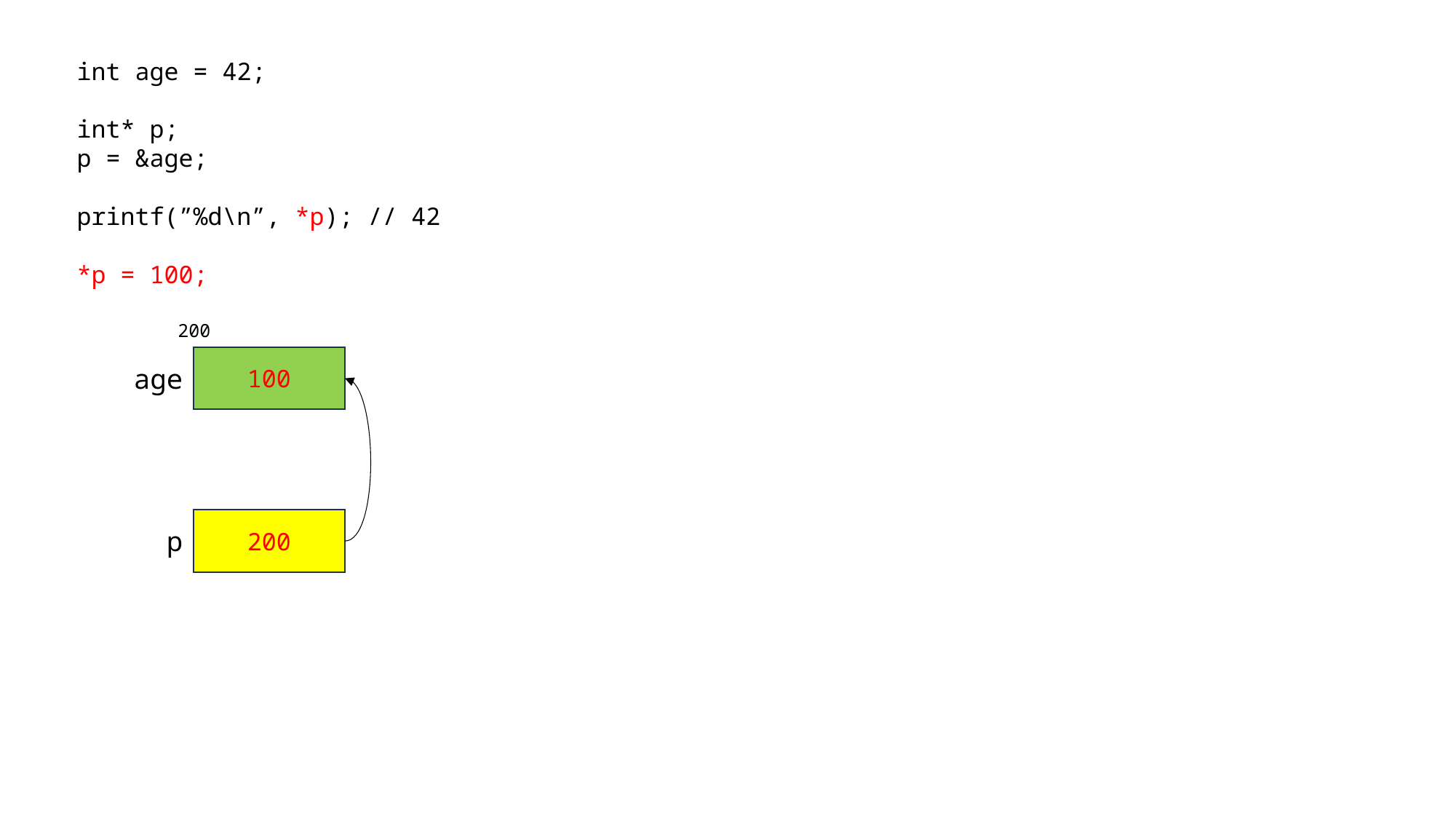

int age = 42;

int* p;
p = &age;

printf(”%d\n”, *p); // 42

*p = 100;
200
100
age
200
p